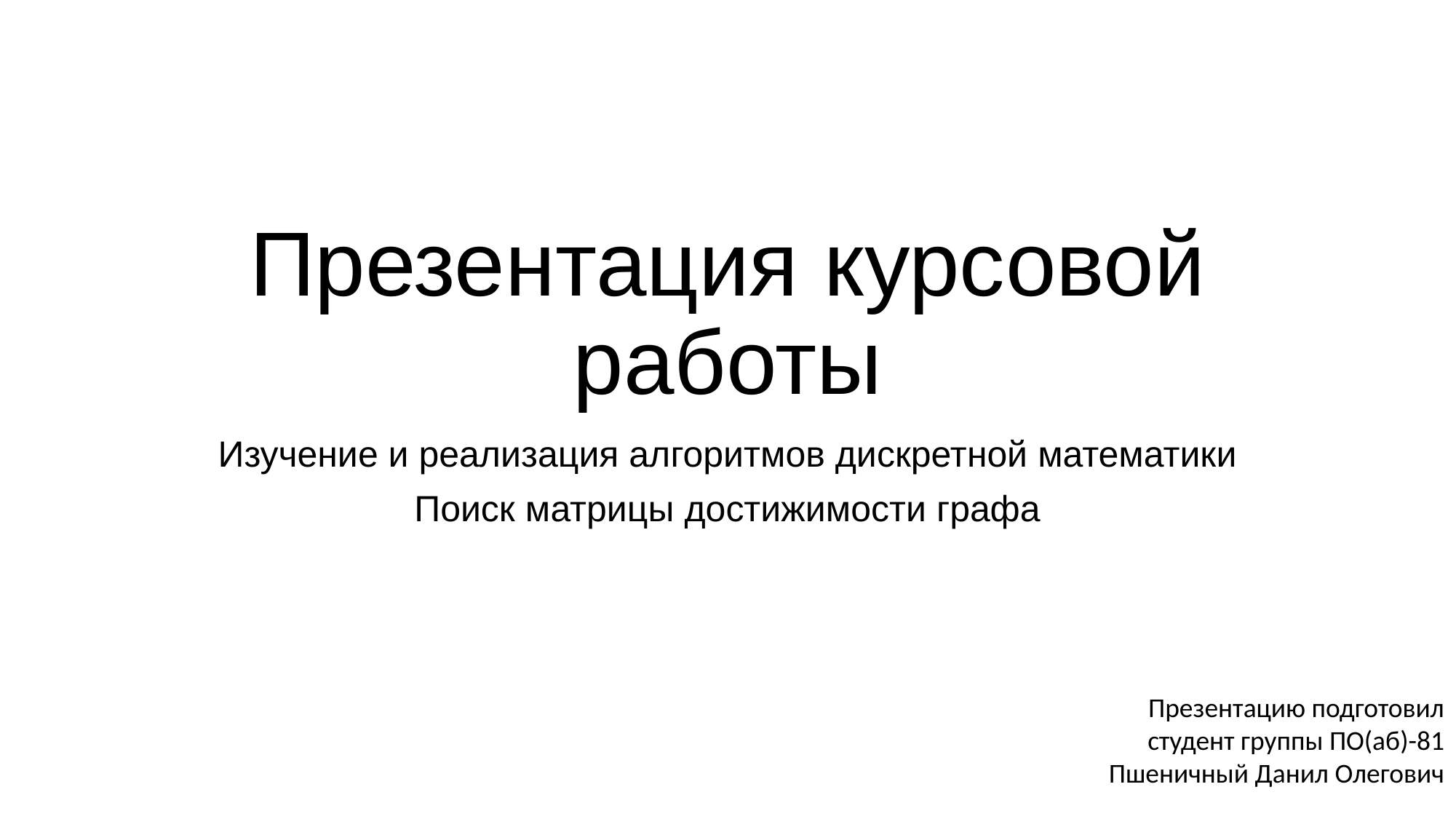

# Презентация курсовой работы
Изучение и реализация алгоритмов дискретной математики
Поиск матрицы достижимости графа
Презентацию подготовил студент группы ПО(аб)-81
Пшеничный Данил Олегович